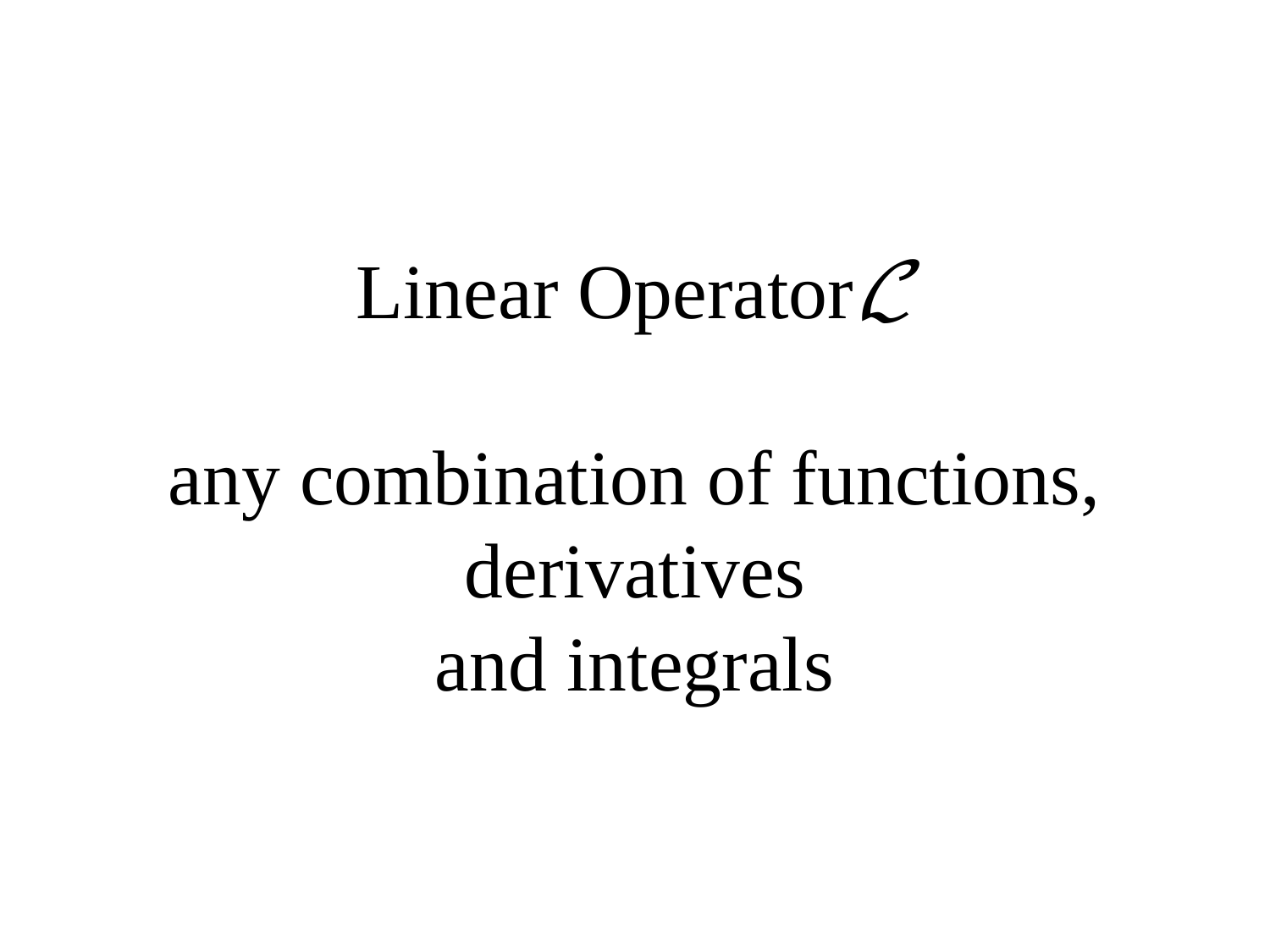

# Linear Operatorℒ any combination of functions, derivatives and integrals